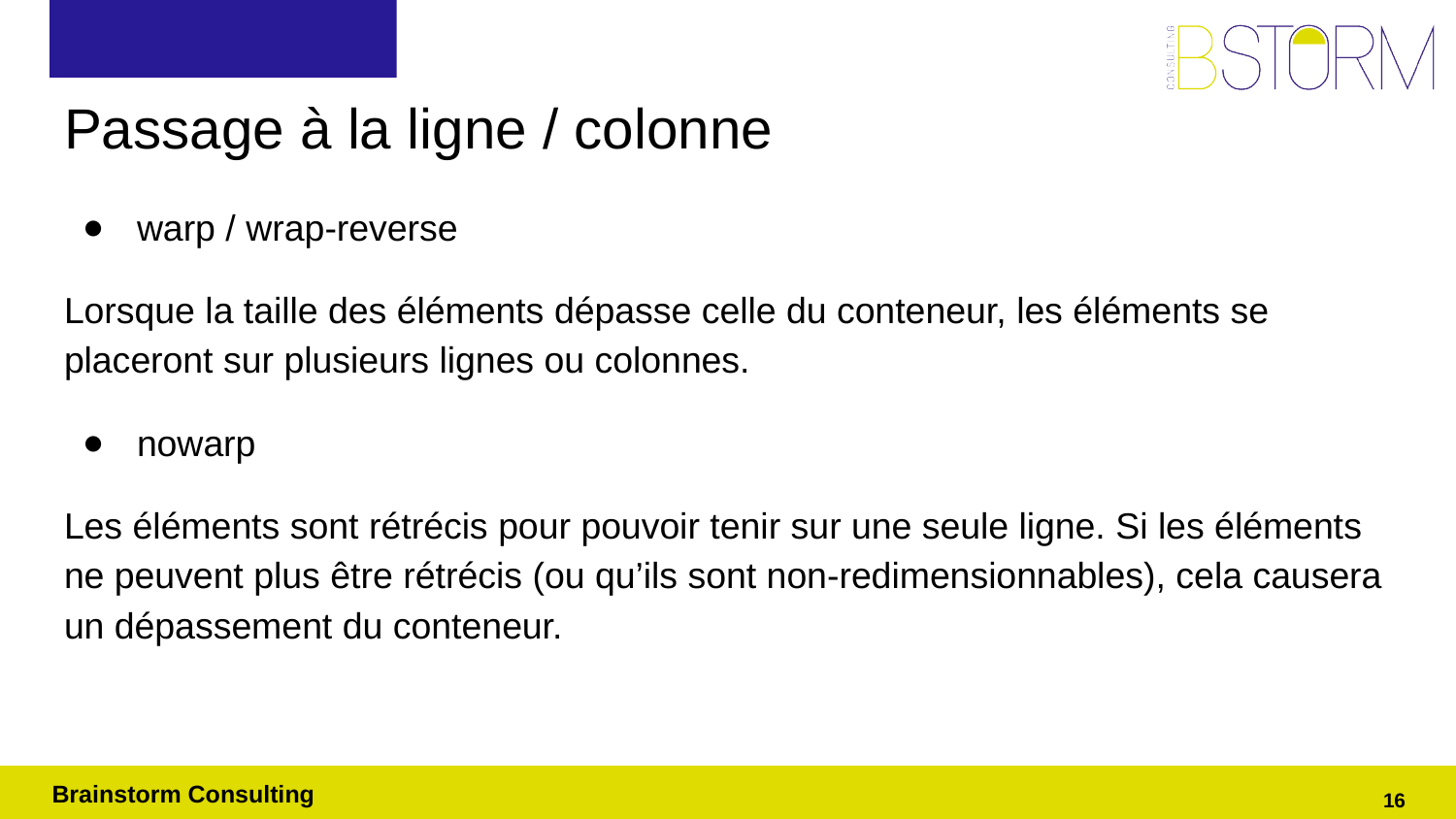

# Passage à la ligne / colonne
warp / wrap-reverse
Lorsque la taille des éléments dépasse celle du conteneur, les éléments se placeront sur plusieurs lignes ou colonnes.
nowarp
Les éléments sont rétrécis pour pouvoir tenir sur une seule ligne. Si les éléments ne peuvent plus être rétrécis (ou qu’ils sont non-redimensionnables), cela causera un dépassement du conteneur.

16